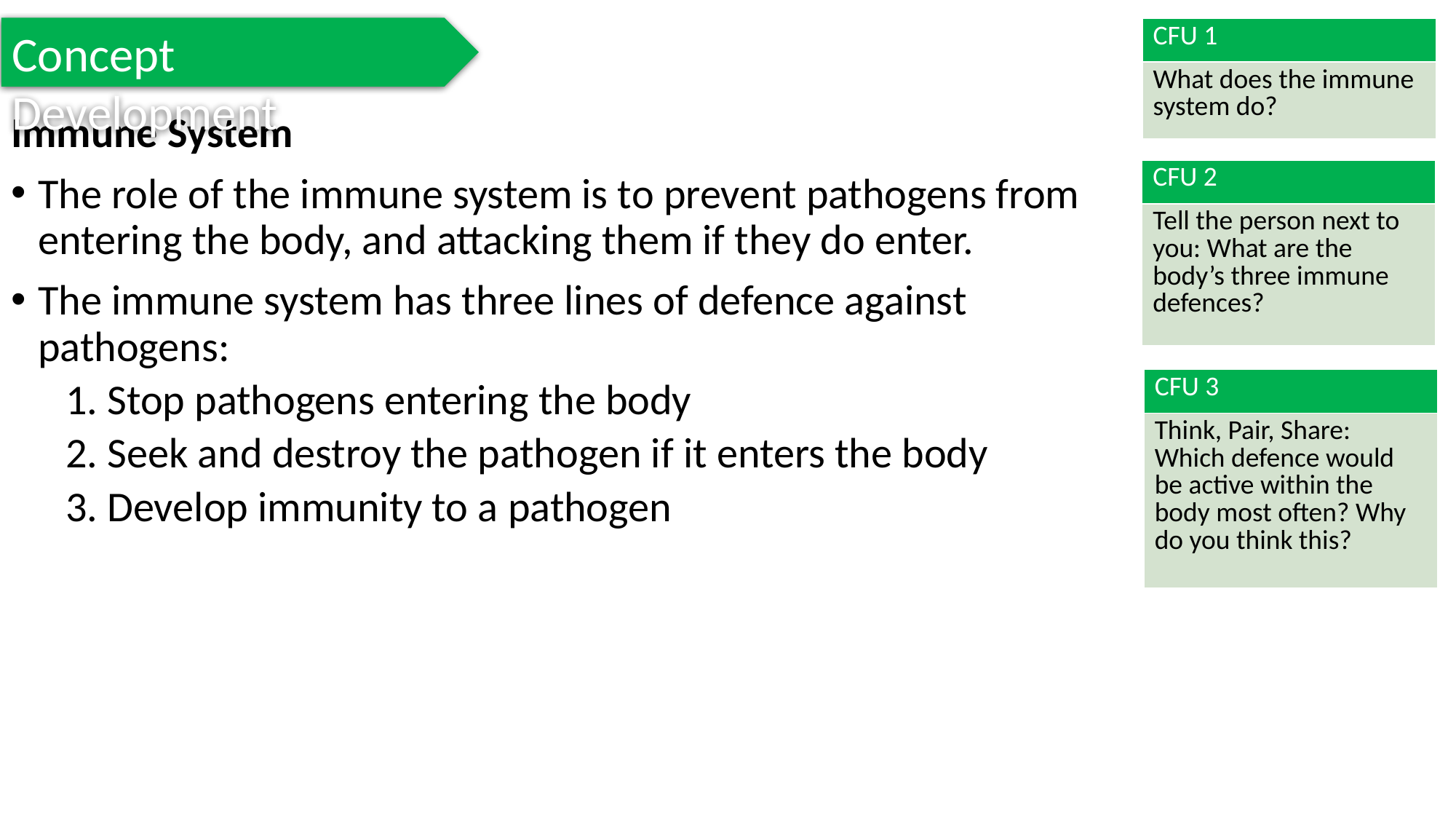

Concept Development
| CFU 1 |
| --- |
| What does the immune system do? |
Immune System
The role of the immune system is to prevent pathogens from entering the body, and attacking them if they do enter.
The immune system has three lines of defence against pathogens:
1. Stop pathogens entering the body
2. Seek and destroy the pathogen if it enters the body
3. Develop immunity to a pathogen

| CFU 2 |
| --- |
| Tell the person next to you: What are the body’s three immune defences? |
| CFU 3 |
| --- |
| Think, Pair, Share: Which defence would be active within the body most often? Why do you think this? |